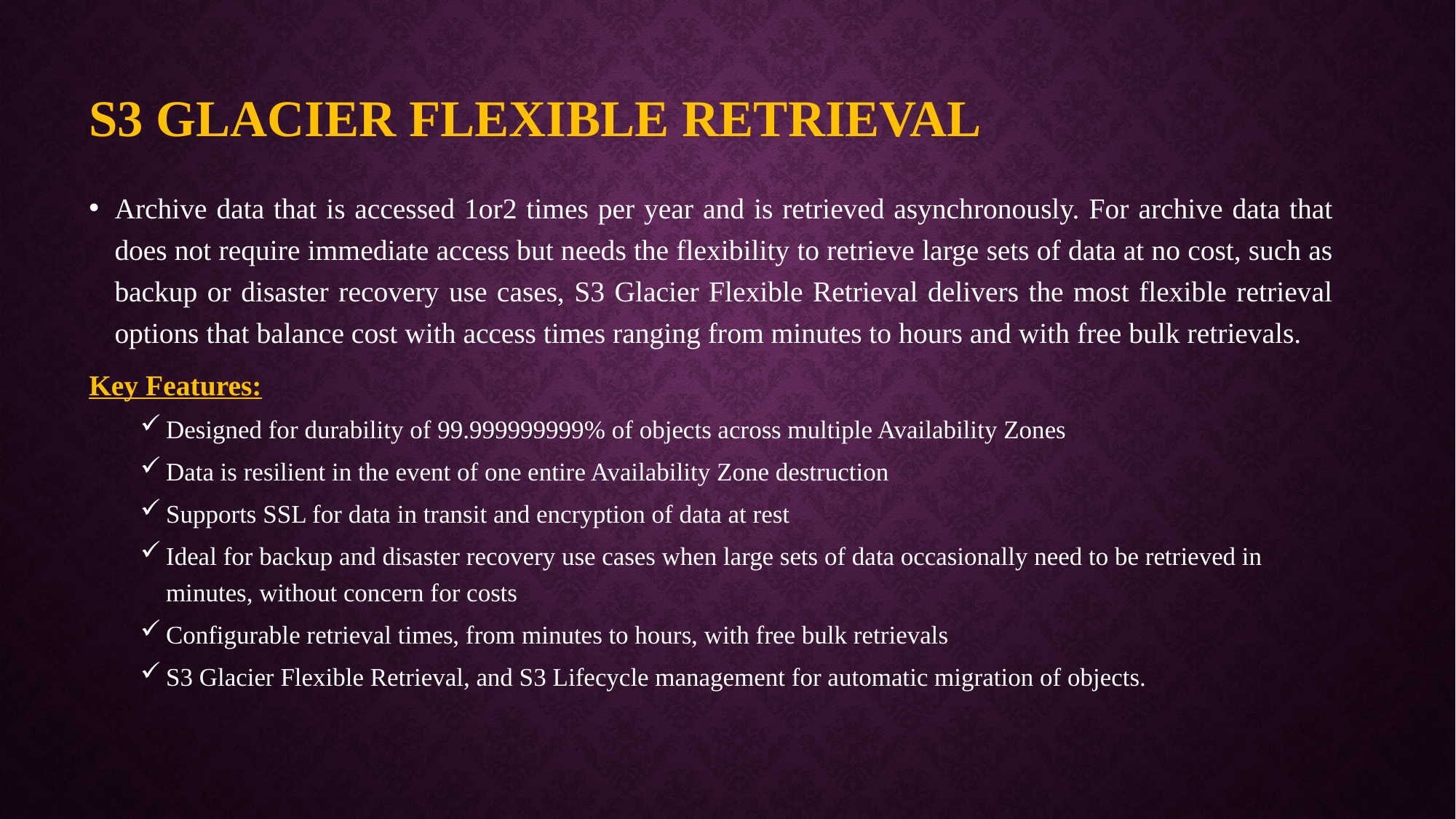

# S3 Glacier Flexible Retrieval
Archive data that is accessed 1or2 times per year and is retrieved asynchronously. For archive data that does not require immediate access but needs the flexibility to retrieve large sets of data at no cost, such as backup or disaster recovery use cases, S3 Glacier Flexible Retrieval delivers the most flexible retrieval options that balance cost with access times ranging from minutes to hours and with free bulk retrievals.
Key Features:
Designed for durability of 99.999999999% of objects across multiple Availability Zones
Data is resilient in the event of one entire Availability Zone destruction
Supports SSL for data in transit and encryption of data at rest
Ideal for backup and disaster recovery use cases when large sets of data occasionally need to be retrieved in minutes, without concern for costs
Configurable retrieval times, from minutes to hours, with free bulk retrievals
S3 Glacier Flexible Retrieval, and S3 Lifecycle management for automatic migration of objects.